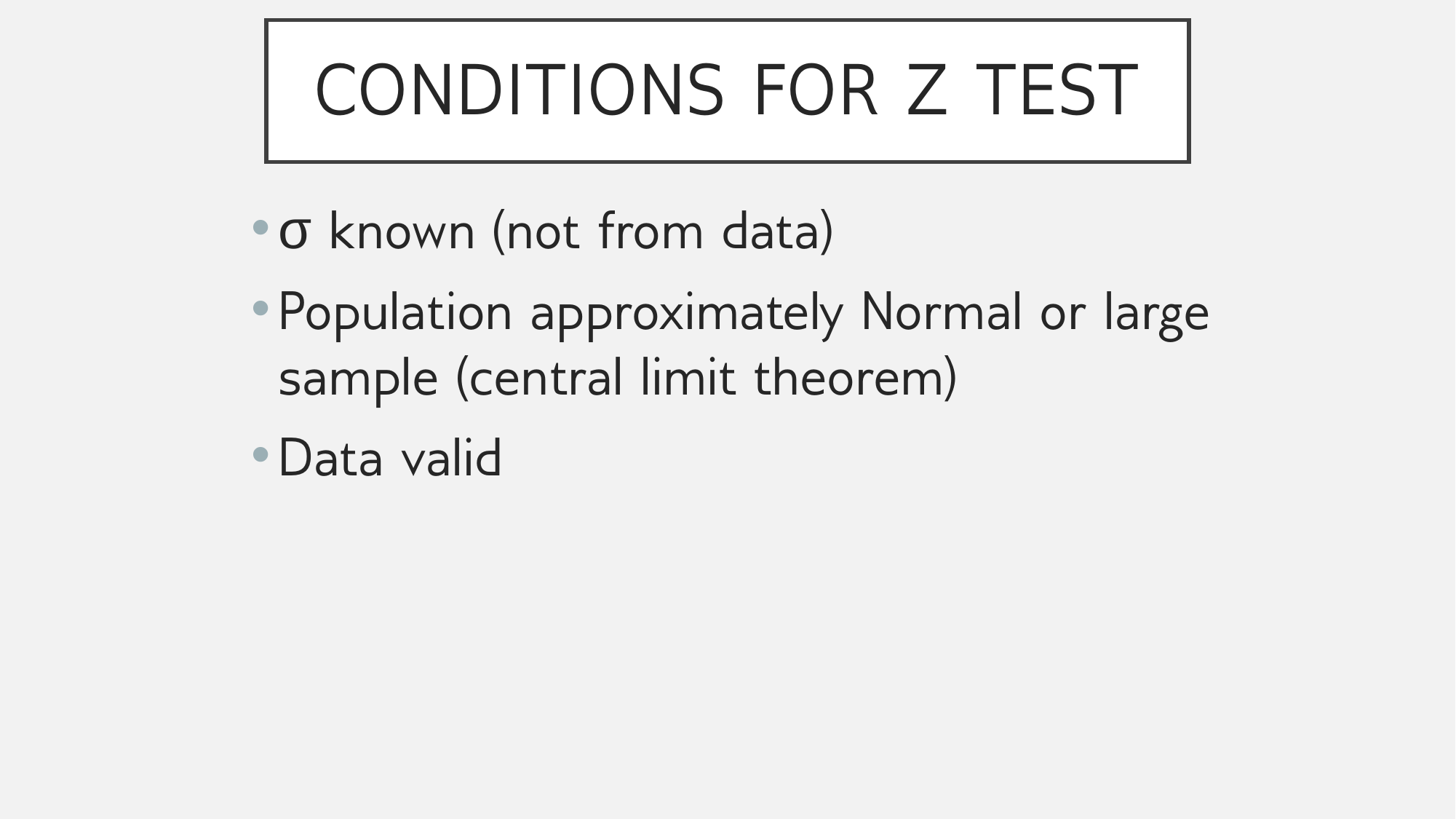

# Conditions for z test
σ known (not from data)
Population approximately Normal or large sample (central limit theorem)
Data valid